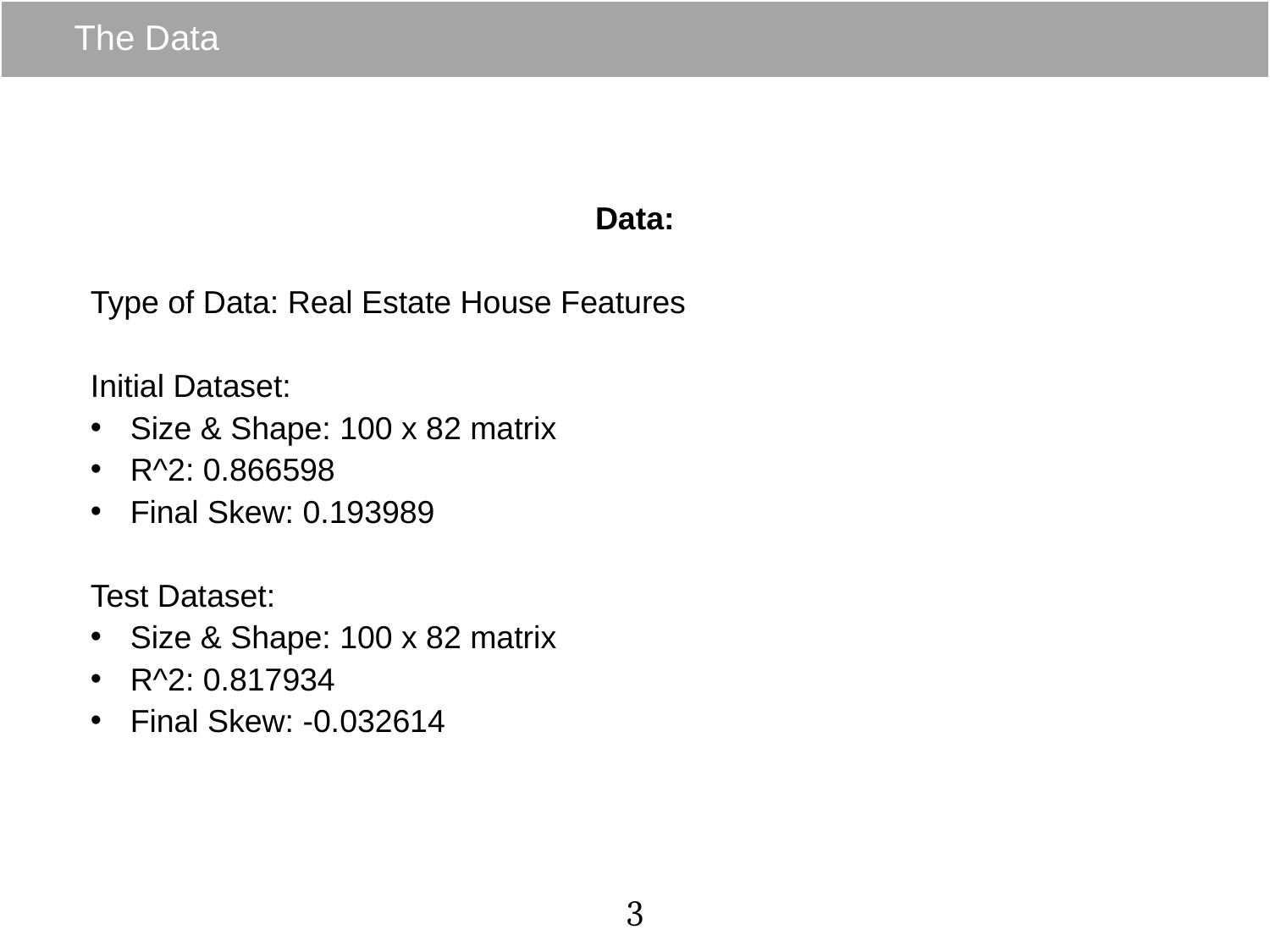

# The Data
Data:

Type of Data: Real Estate House Features

Initial Dataset:
Size & Shape: 100 x 82 matrix
R^2: 0.866598
Final Skew: 0.193989

Test Dataset:
Size & Shape: 100 x 82 matrix
R^2: 0.817934
Final Skew: -0.032614

3